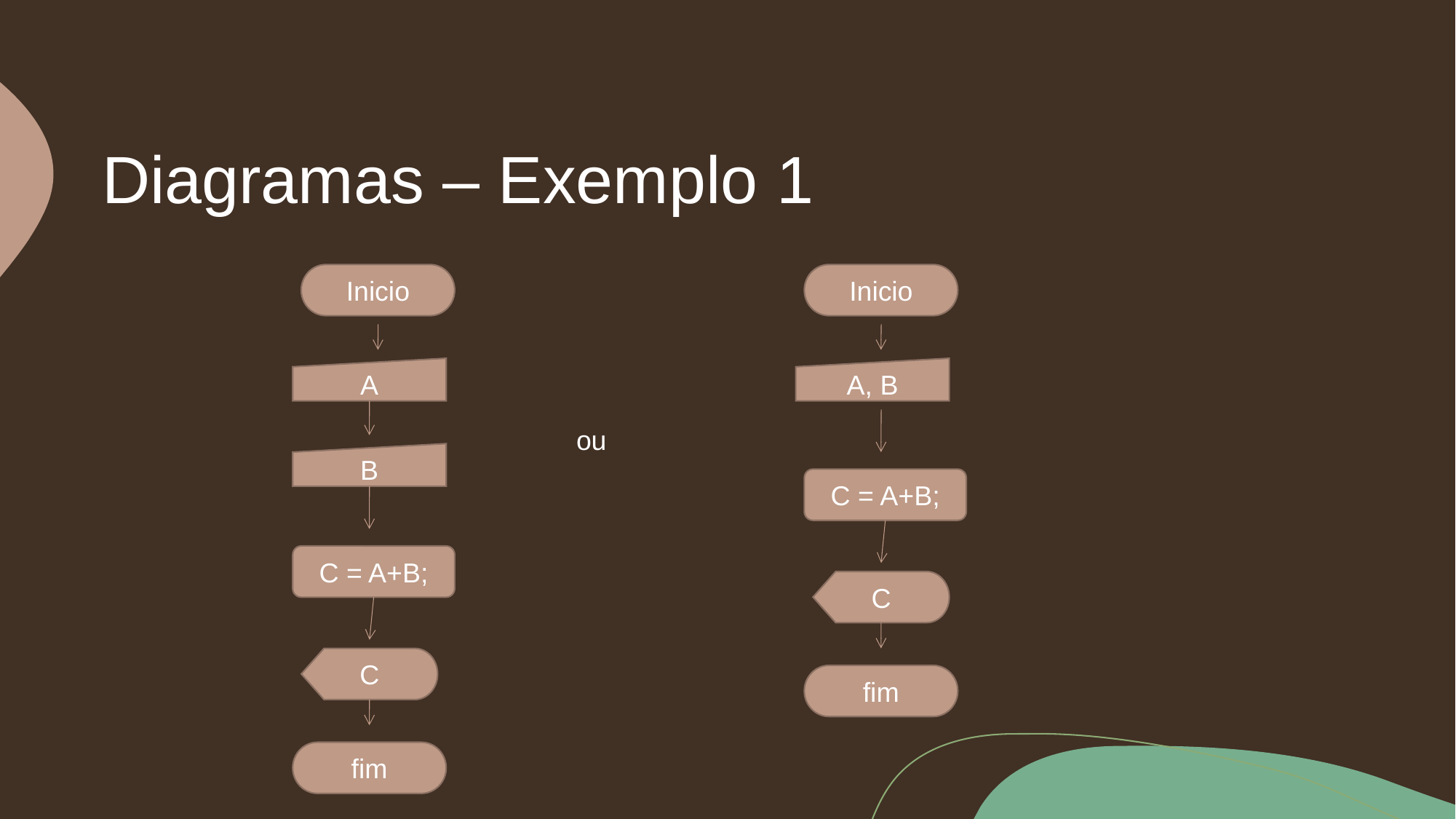

# Diagramas – Exemplo 1
Inicio
Inicio

A
A, B
ou
B
C = A+B;
C = A+B;
C
C
fim
fim